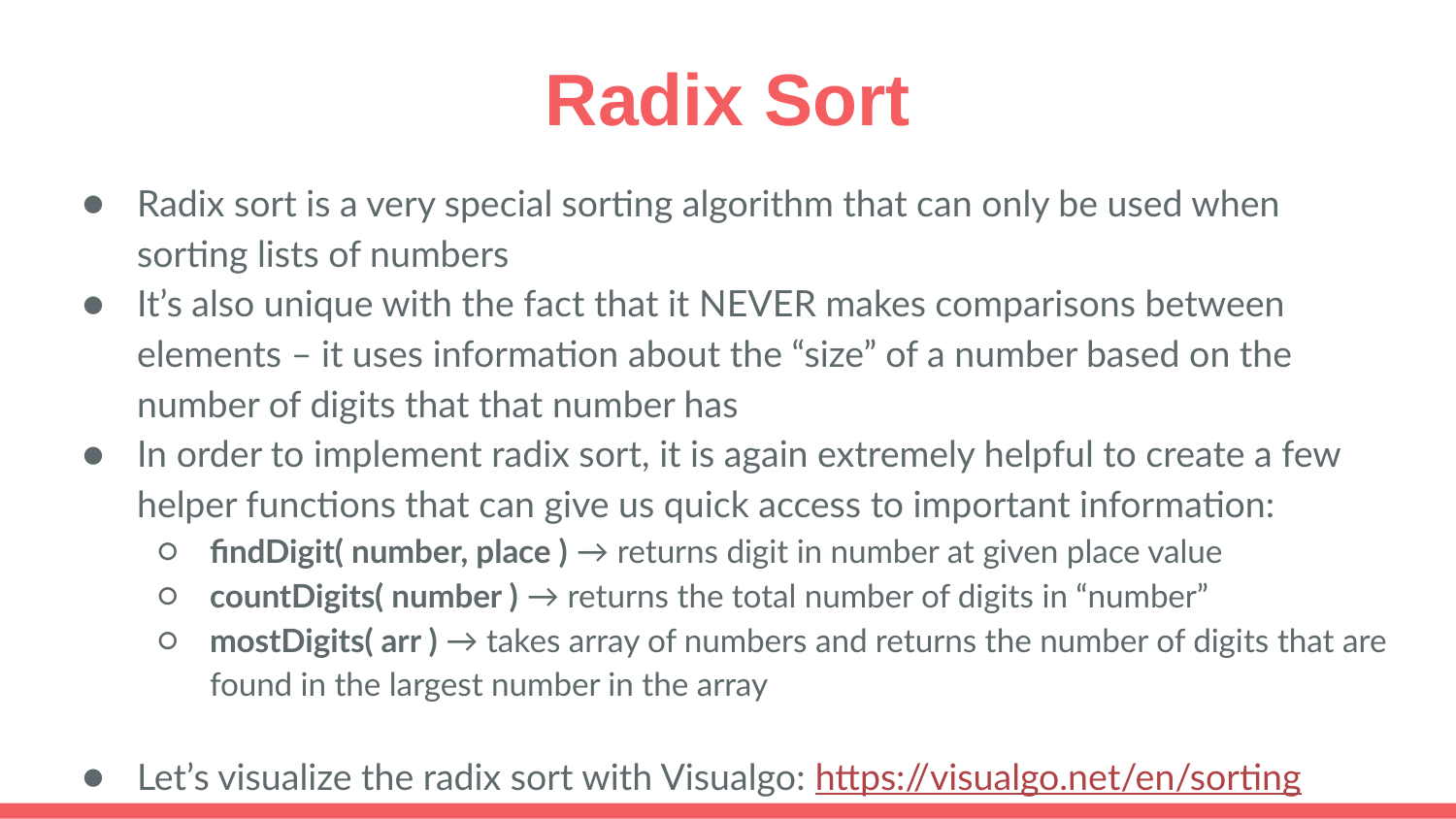

Radix Sort
Radix sort is a very special sorting algorithm that can only be used when sorting lists of numbers
It’s also unique with the fact that it NEVER makes comparisons between elements – it uses information about the “size” of a number based on the number of digits that that number has
In order to implement radix sort, it is again extremely helpful to create a few helper functions that can give us quick access to important information:
findDigit( number, place ) → returns digit in number at given place value
countDigits( number ) → returns the total number of digits in “number”
mostDigits( arr ) → takes array of numbers and returns the number of digits that are found in the largest number in the array
Let’s visualize the radix sort with Visualgo: https://visualgo.net/en/sorting